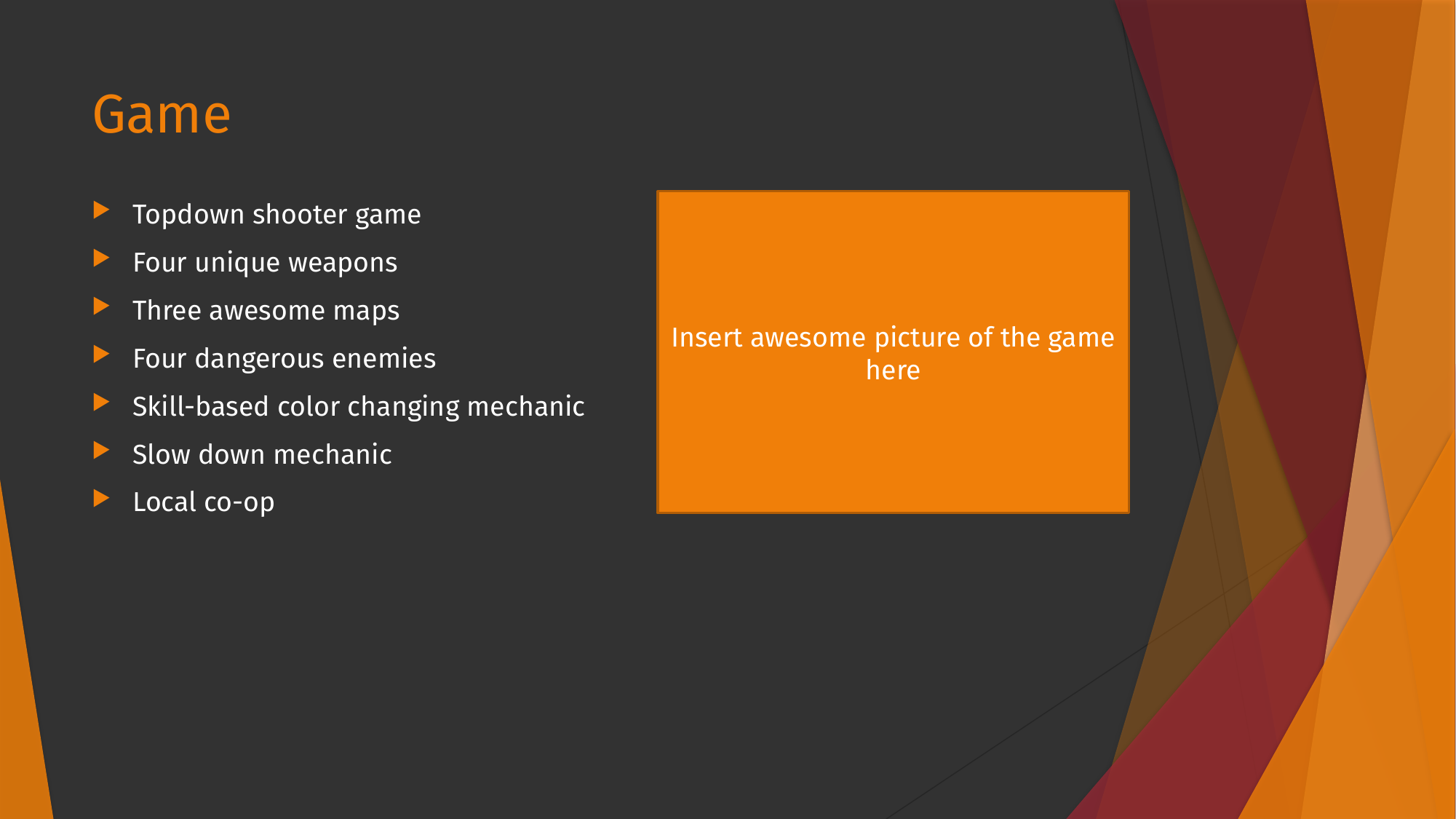

# Game
Topdown shooter game
Four unique weapons
Three awesome maps
Four dangerous enemies
Skill-based color changing mechanic
Slow down mechanic
Local co-op
Insert awesome picture of the game here